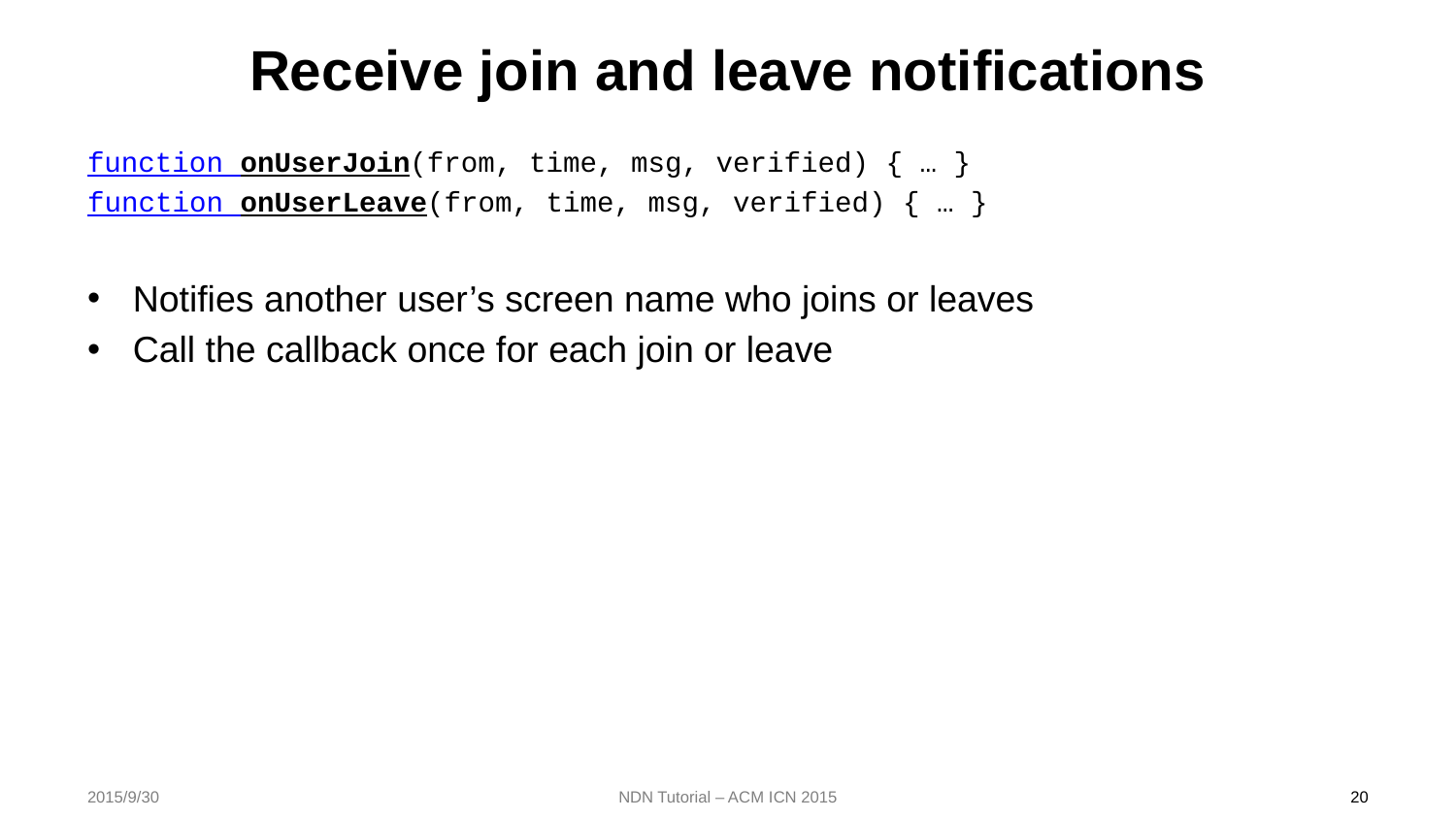

# Receive join and leave notifications
function onUserJoin(from, time, msg, verified) { … }
function onUserLeave(from, time, msg, verified) { … }

Notifies another user’s screen name who joins or leaves
Call the callback once for each join or leave
2015/9/30
NDN Tutorial – ACM ICN 2015
20